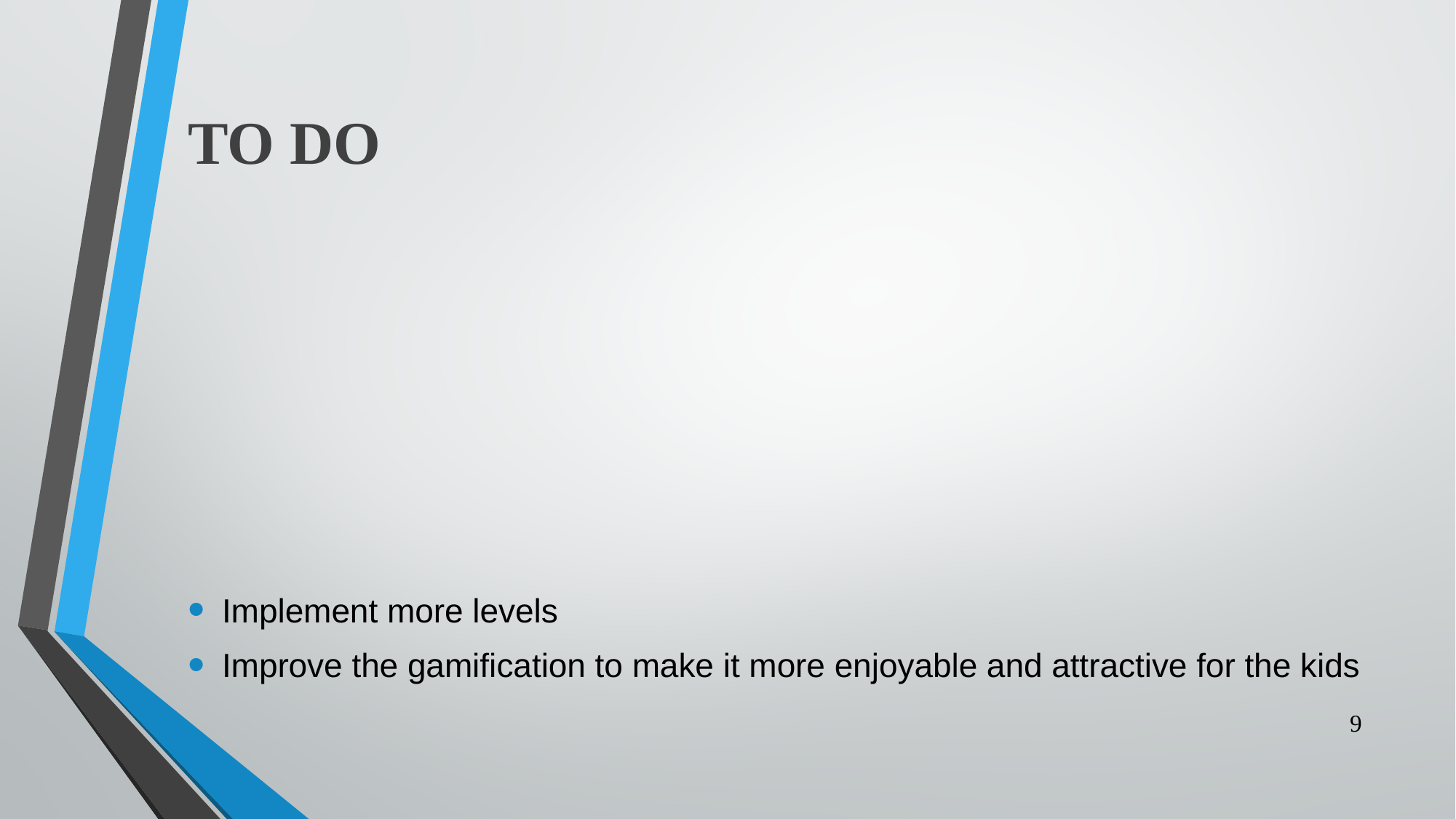

# TO DO

Implement more levels
Improve the gamification to make it more enjoyable and attractive for the kids

9